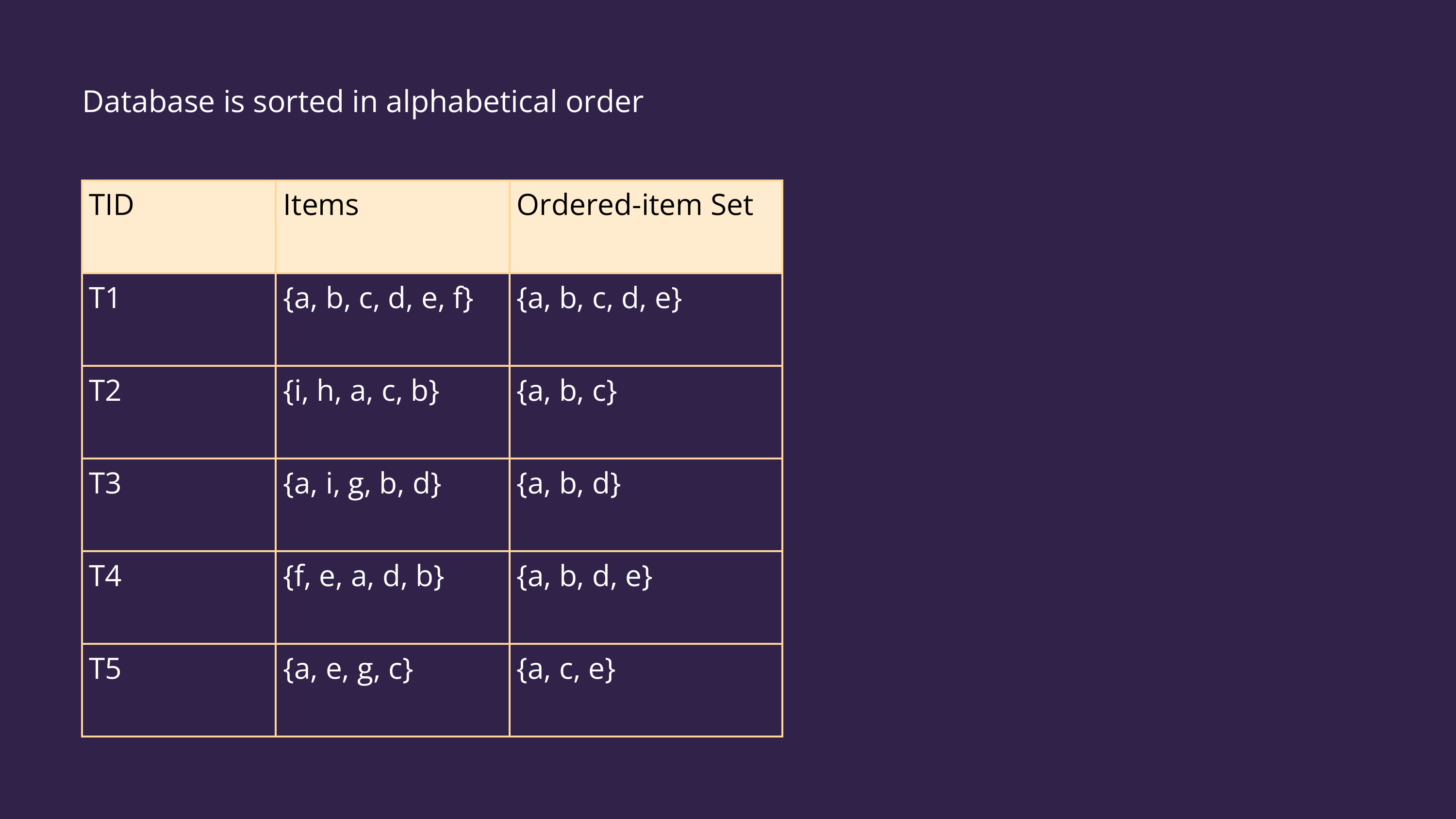

Database is sorted in alphabetical order
| TID | Items | Ordered-item Set |
| --- | --- | --- |
| T1 | {a, b, c, d, e, f} | {a, b, c, d, e} |
| T2 | {i, h, a, c, b} | {a, b, c} |
| T3 | {a, i, g, b, d} | {a, b, d} |
| T4 | {f, e, a, d, b} | {a, b, d, e} |
| T5 | {a, e, g, c} | {a, c, e} |